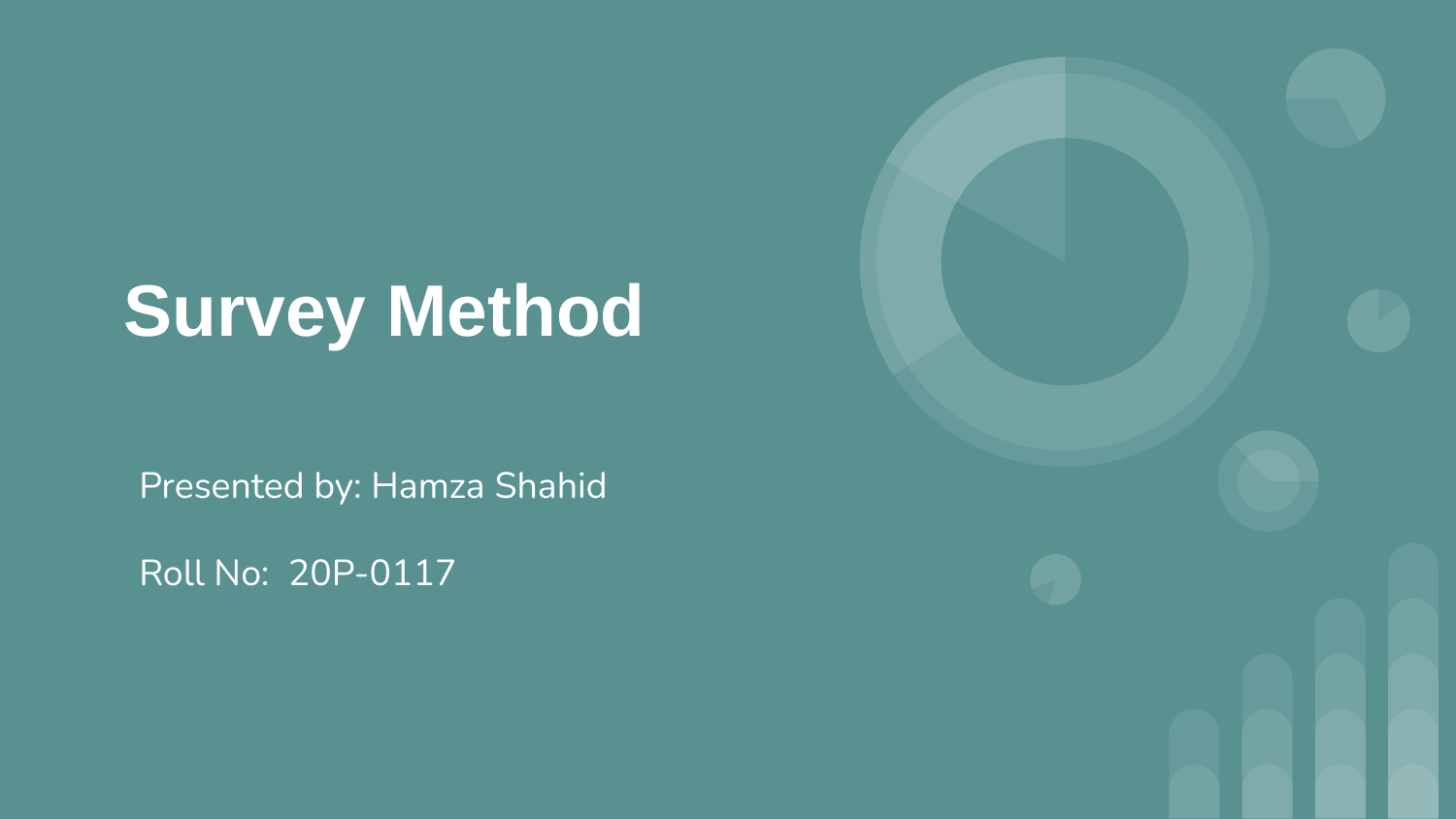

# Survey Method
Presented by: Hamza Shahid

Roll No:  20P-0117